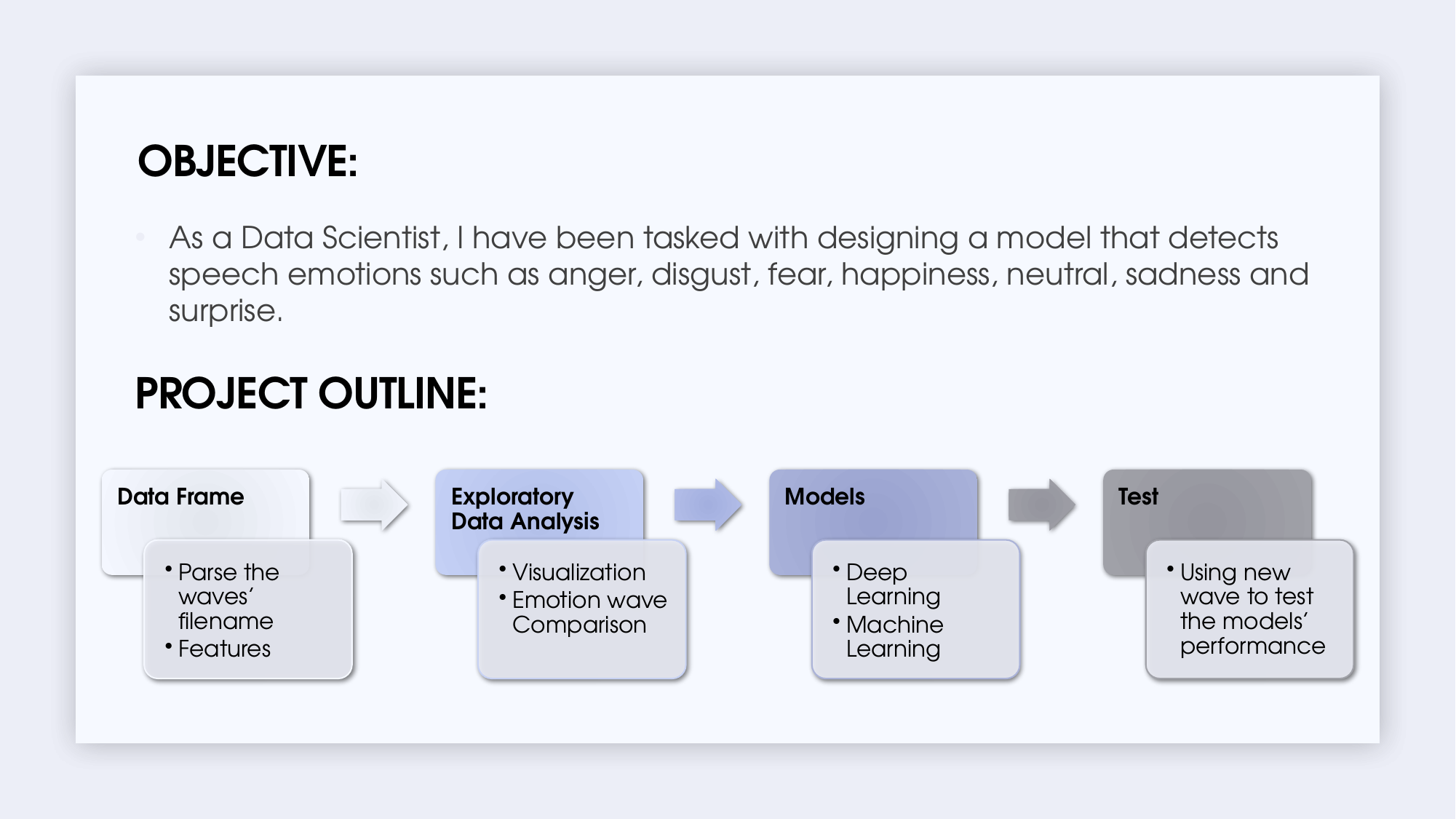

Objective:
As a Data Scientist, I have been tasked with designing a model that detects speech emotions such as anger, disgust, fear, happiness, neutral, sadness and surprise.

# Project outline:
Data Frame
Parse the waves’ filename
Features

Exploratory Data Analysis
Visualization
Emotion wave Comparison

Models
Deep Learning
Machine Learning

Test
Using new wave to test the models’ performance